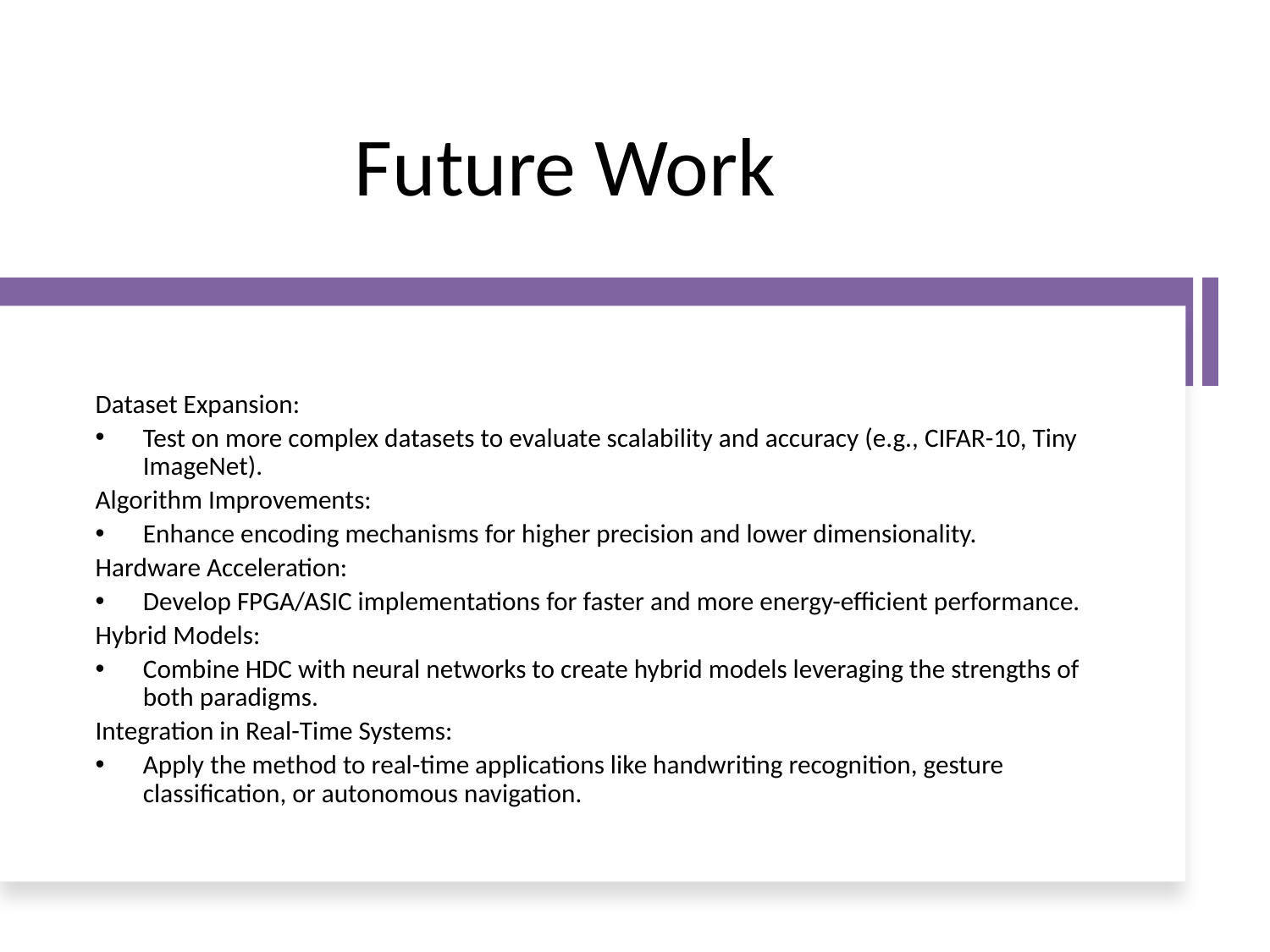

# Future Work

Dataset Expansion:
Test on more complex datasets to evaluate scalability and accuracy (e.g., CIFAR-10, Tiny ImageNet).
Algorithm Improvements:
Enhance encoding mechanisms for higher precision and lower dimensionality.
Hardware Acceleration:
Develop FPGA/ASIC implementations for faster and more energy-efficient performance.
Hybrid Models:
Combine HDC with neural networks to create hybrid models leveraging the strengths of both paradigms.
Integration in Real-Time Systems:
Apply the method to real-time applications like handwriting recognition, gesture classification, or autonomous navigation.